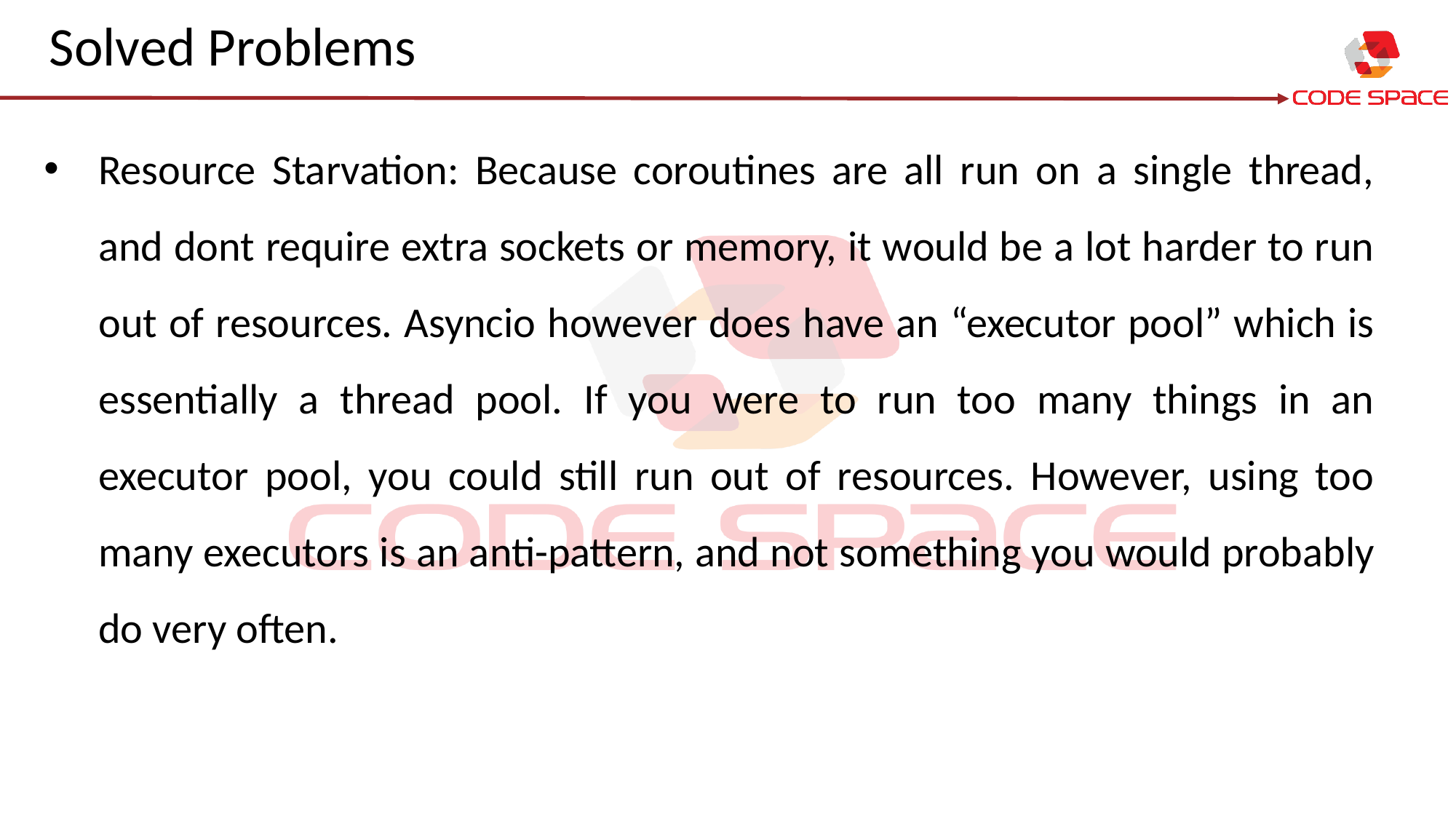

Solved Problems
Resource Starvation: Because coroutines are all run on a single thread, and dont require extra sockets or memory, it would be a lot harder to run out of resources. Asyncio however does have an “executor pool” which is essentially a thread pool. If you were to run too many things in an executor pool, you could still run out of resources. However, using too many executors is an anti-pattern, and not something you would probably do very often.